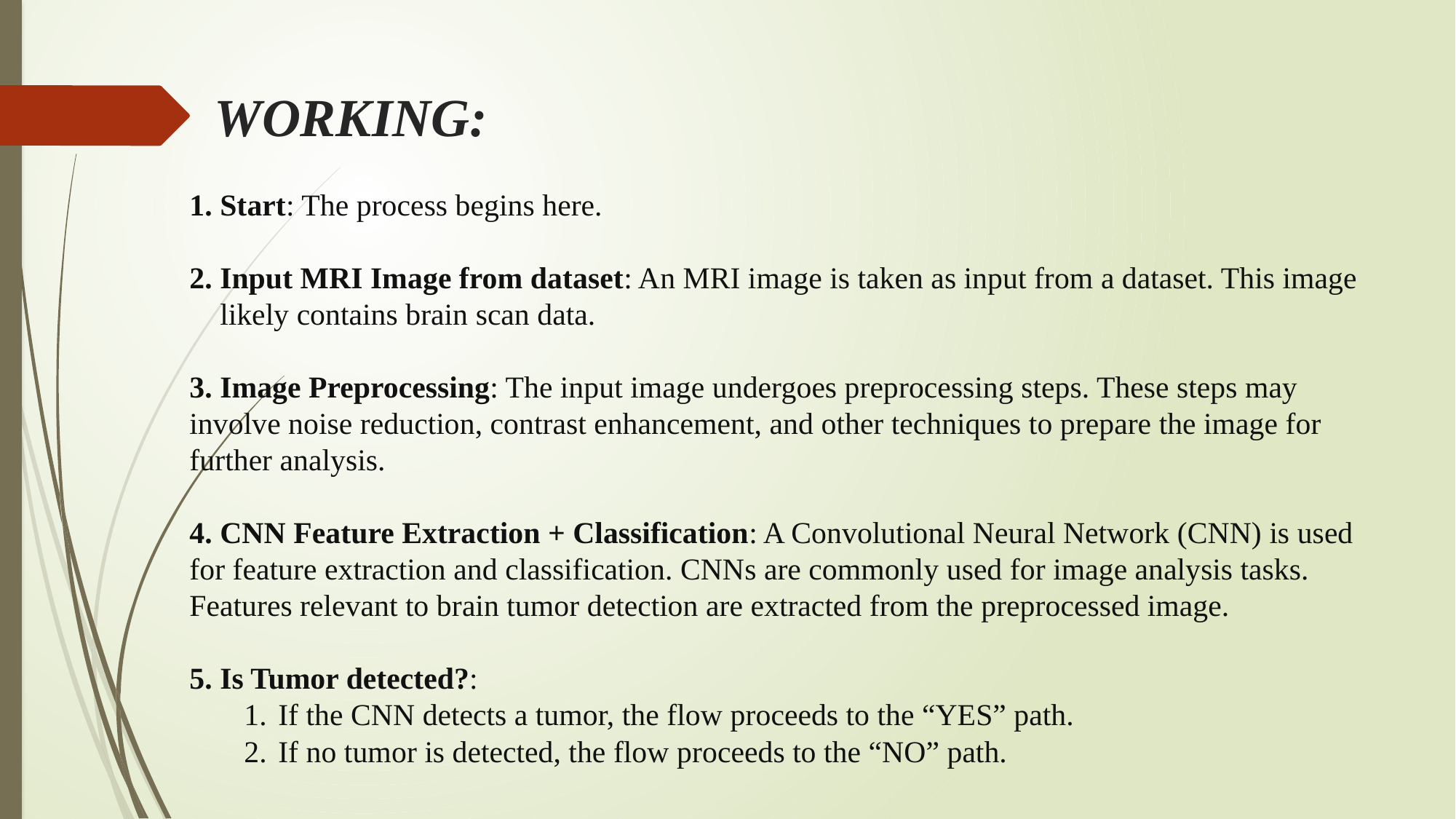

# WORKING:
 Start: The process begins here.

 Input MRI Image from dataset: An MRI image is taken as input from a dataset. This image      likely contains brain scan data.

 Image Preprocessing: The input image undergoes preprocessing steps. These steps may involve noise reduction, contrast enhancement, and other techniques to prepare the image for further analysis.

 CNN Feature Extraction + Classification: A Convolutional Neural Network (CNN) is used for feature extraction and classification. CNNs are commonly used for image analysis tasks. Features relevant to brain tumor detection are extracted from the preprocessed image.

 Is Tumor detected?:
If the CNN detects a tumor, the flow proceeds to the “YES” path.
If no tumor is detected, the flow proceeds to the “NO” path.